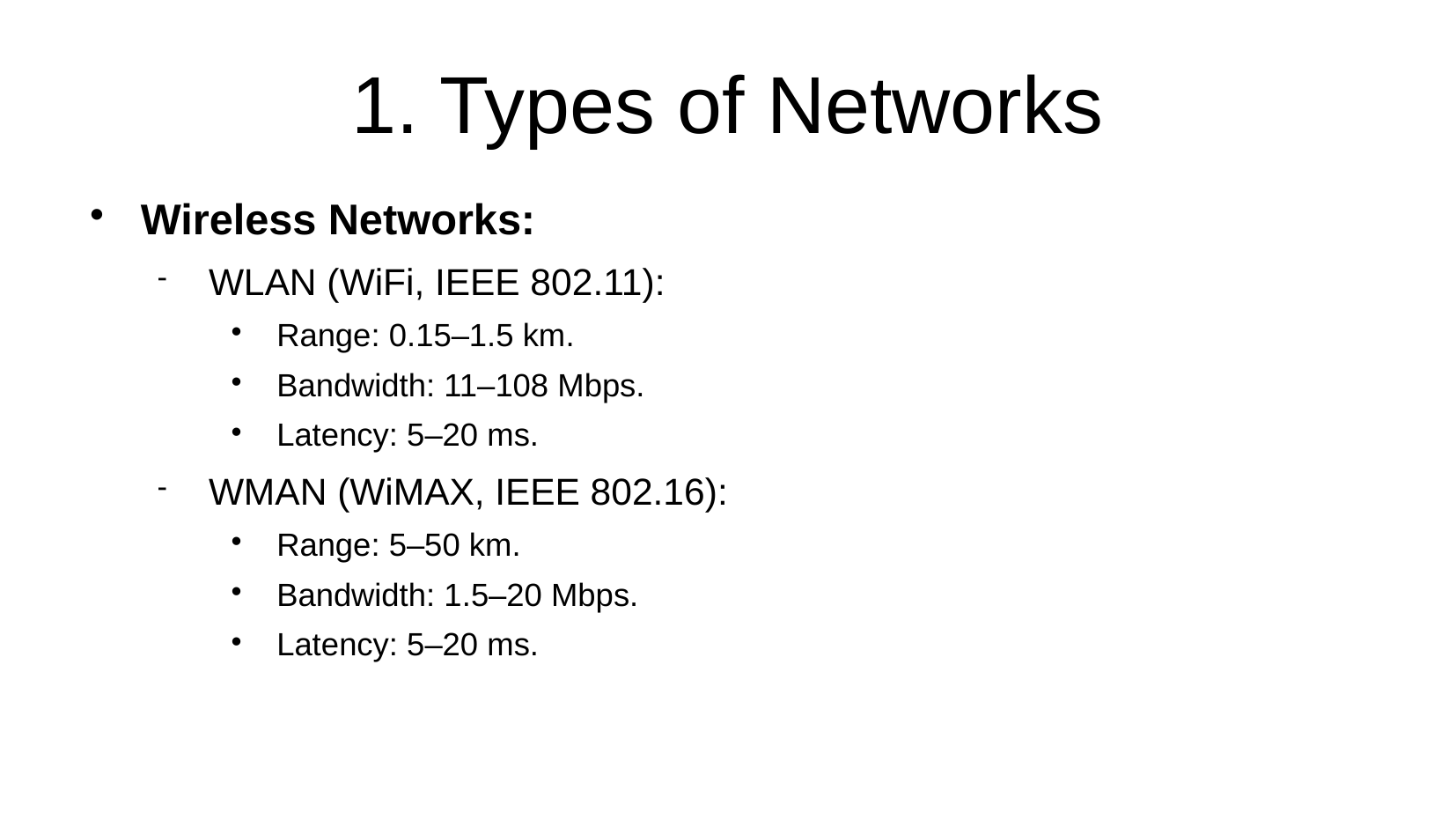

1. Types of Networks
Wireless Networks:
WLAN (WiFi, IEEE 802.11):
Range: 0.15–1.5 km.
Bandwidth: 11–108 Mbps.
Latency: 5–20 ms.
WMAN (WiMAX, IEEE 802.16):
Range: 5–50 km.
Bandwidth: 1.5–20 Mbps.
Latency: 5–20 ms.